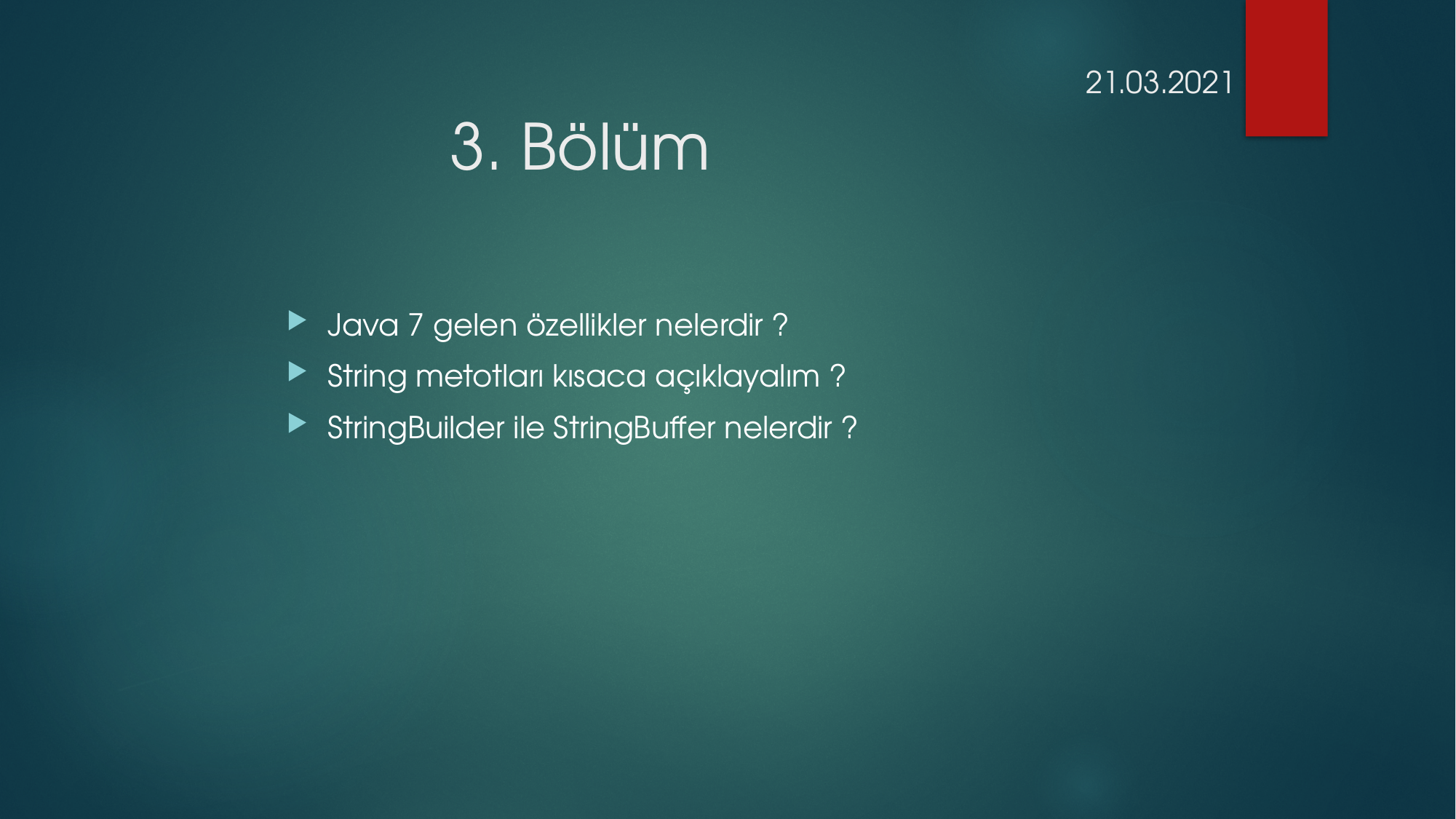

# 21.03.2021 3. Bölüm
Java 7 gelen özellikler nelerdir ?
String metotları kısaca açıklayalım ?
StringBuilder ile StringBuffer nelerdir ?